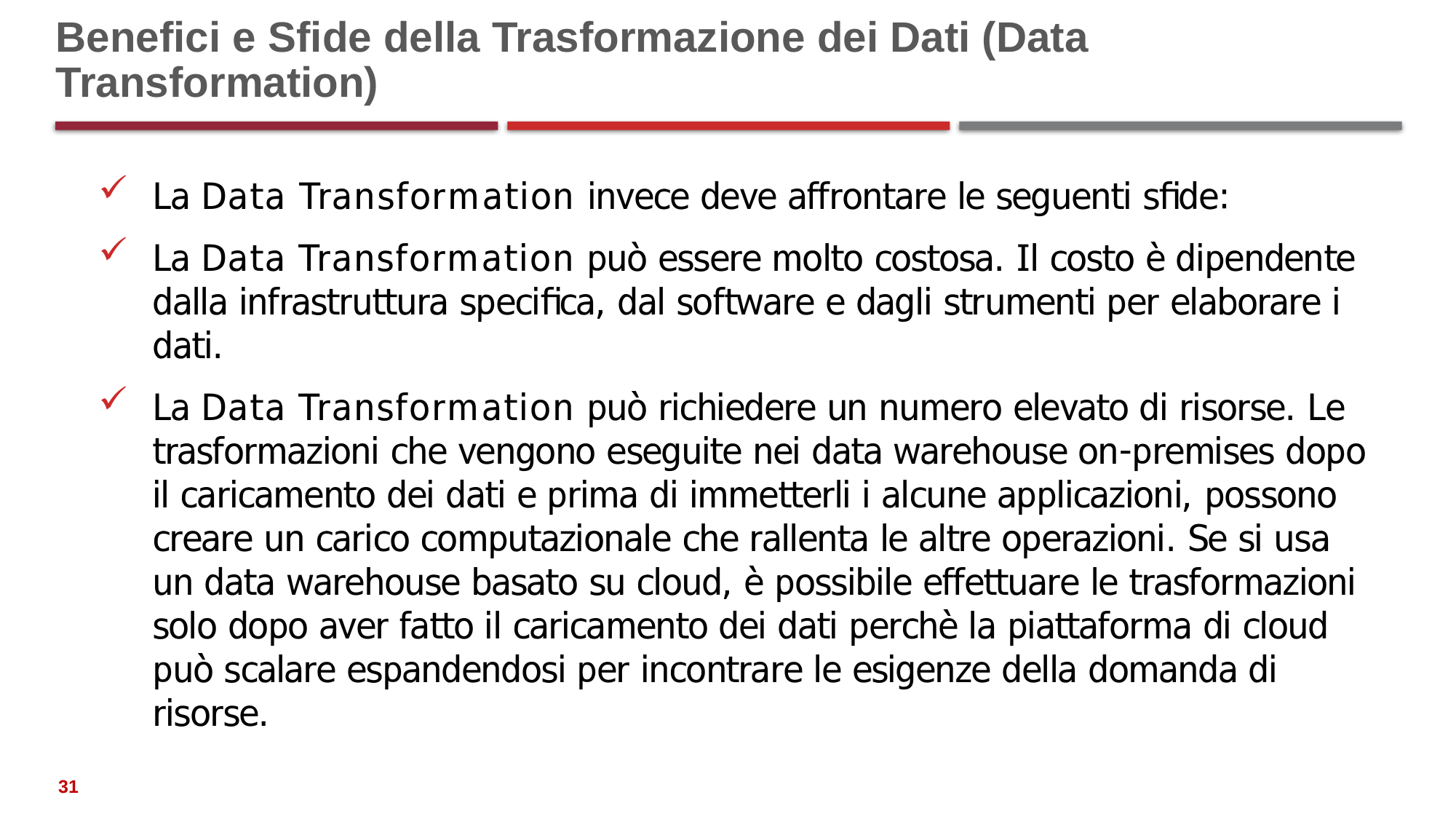

# Benefici e Sfide della Trasformazione dei Dati (Data Transformation)
La Data Transformation invece deve affrontare le seguenti sfide:
La Data Transformation può essere molto costosa. Il costo è dipendente dalla infrastruttura specifica, dal software e dagli strumenti per elaborare i dati.
La Data Transformation può richiedere un numero elevato di risorse. Le trasformazioni che vengono eseguite nei data warehouse on-premises dopo il caricamento dei dati e prima di immetterli i alcune applicazioni, possono creare un carico computazionale che rallenta le altre operazioni. Se si usa un data warehouse basato su cloud, è possibile effettuare le trasformazioni solo dopo aver fatto il caricamento dei dati perchè la piattaforma di cloud può scalare espandendosi per incontrare le esigenze della domanda di risorse.

31